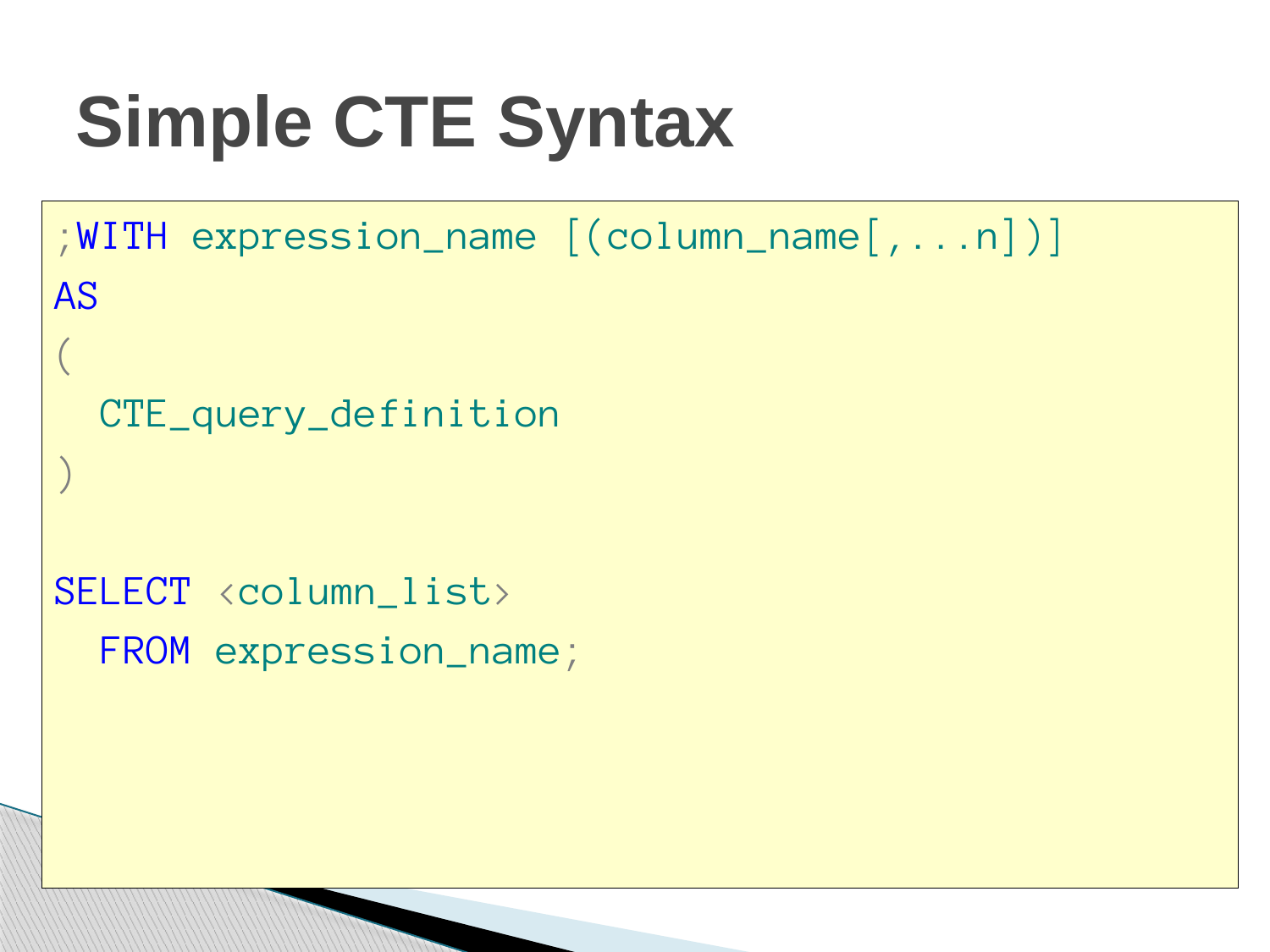

# Simple CTE Syntax
;WITH expression_name [(column_name[,...n])]
AS
(
  CTE_query_definition
)

SELECT <column_list>
  FROM expression_name;